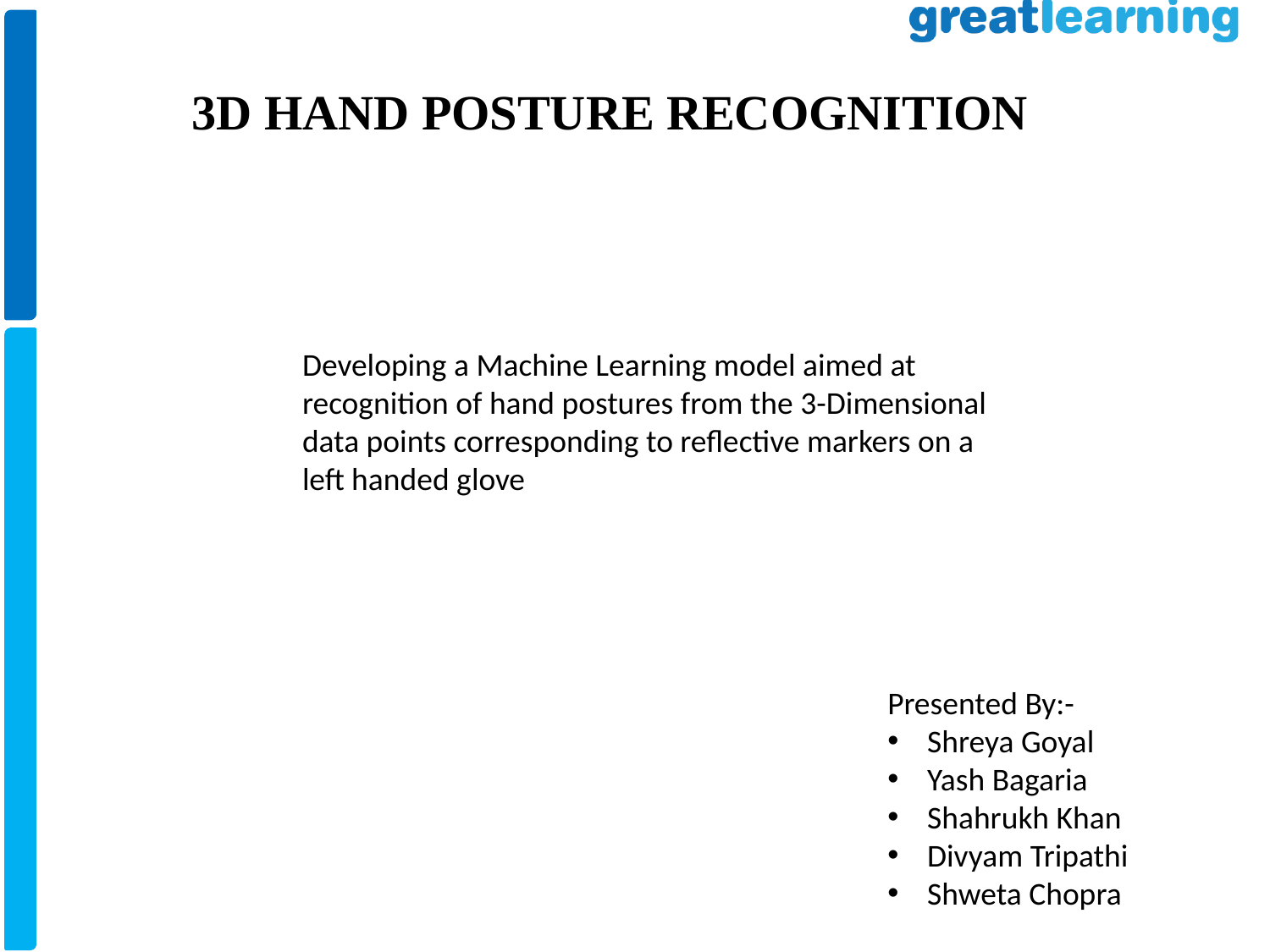

3D HAND POSTURE RECOGNITION

Developing a Machine Learning model aimed at
recognition of hand postures from the 3-Dimensional
data points corresponding to reflective markers on a
left handed glove
Presented By:-
Shreya Goyal
Yash Bagaria
Shahrukh Khan
Divyam Tripathi
Shweta Chopra